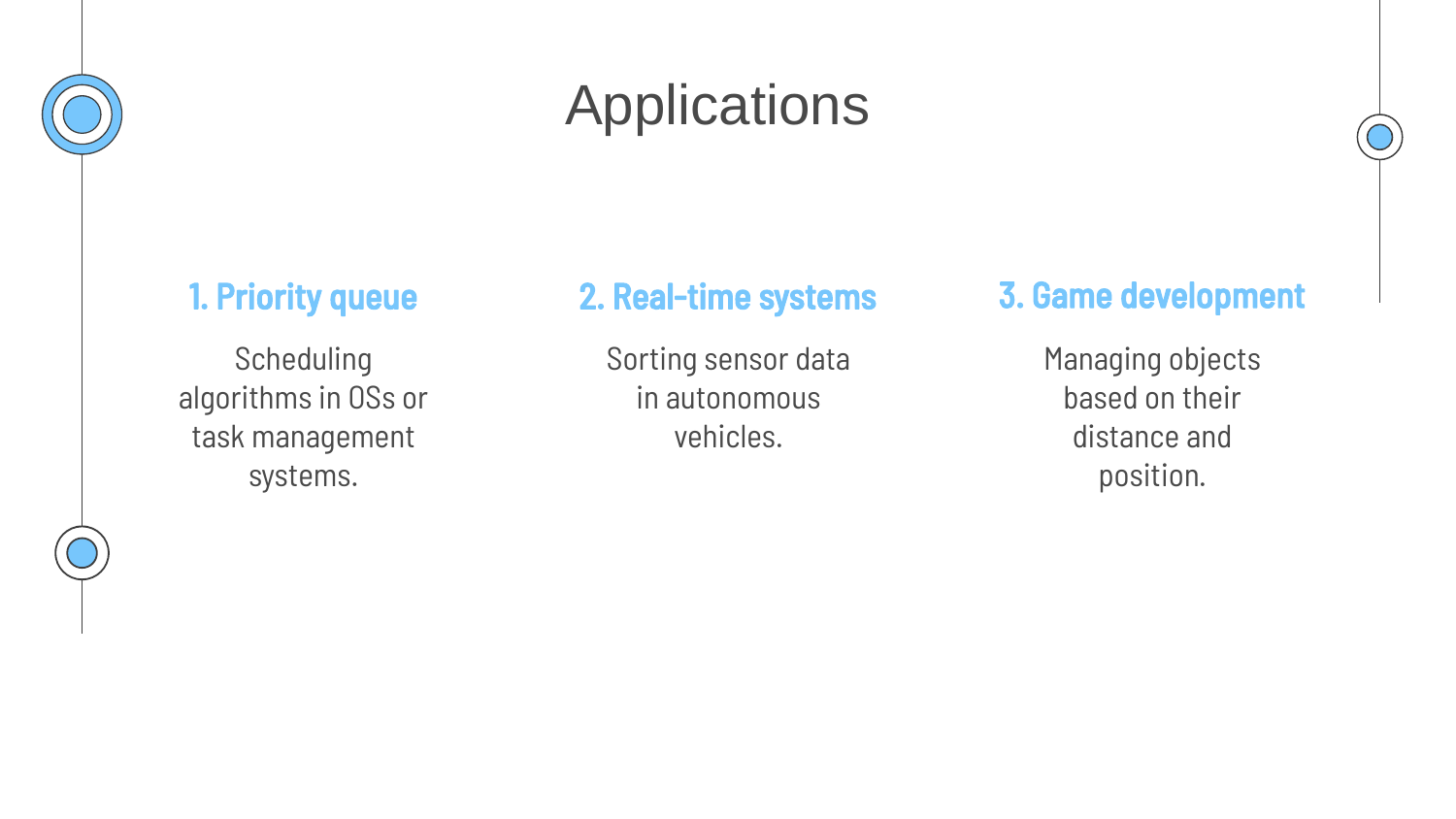

# Applications
3. Game development
1. Priority queue
2. Real-time systems
Scheduling algorithms in OSs or task management systems.
Sorting sensor data in autonomous vehicles.
Managing objects based on their distance and position.